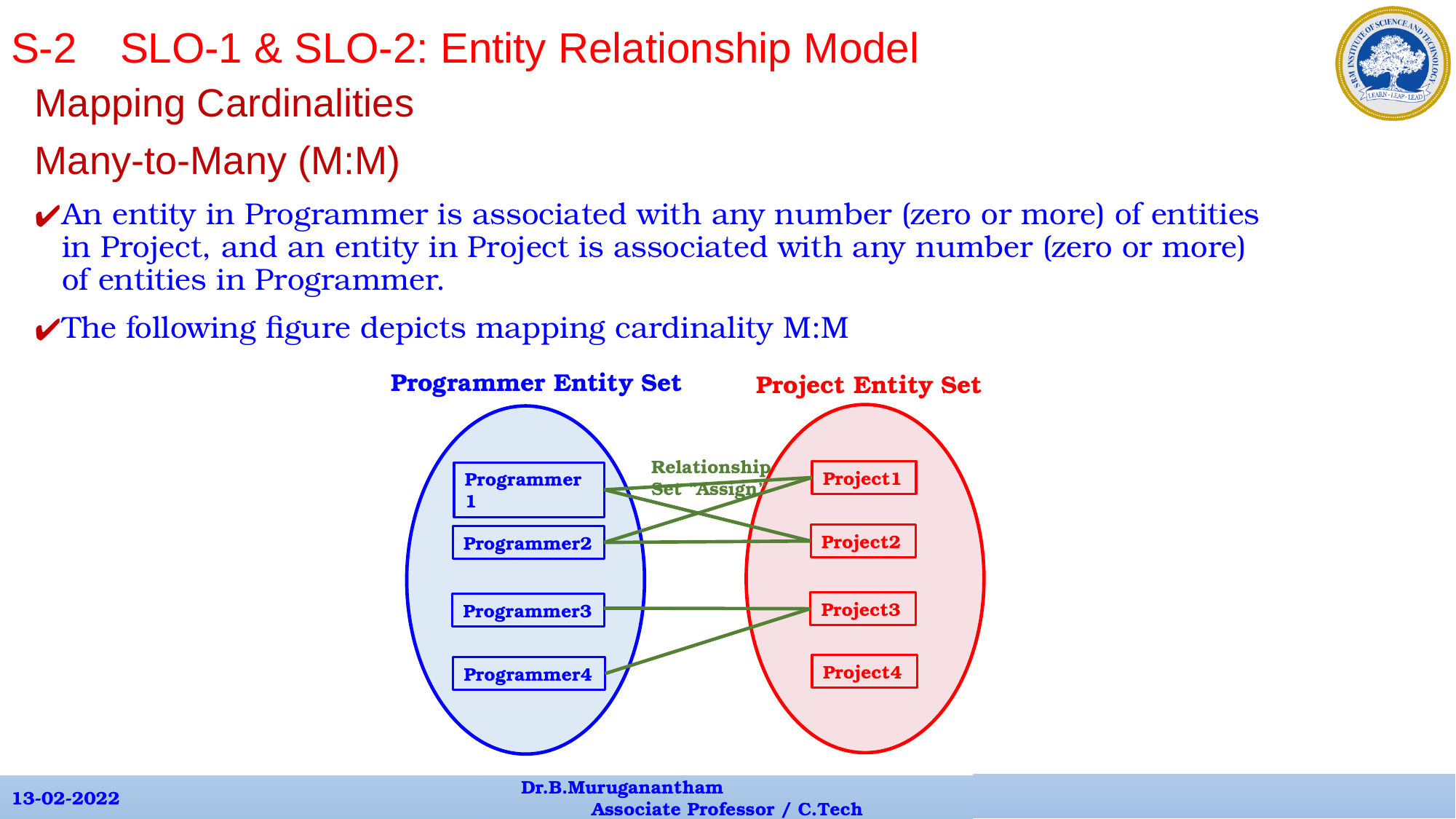

S-2 	SLO-1 & SLO-2: Entity Relationship Model

Mapping Cardinalities
Many-to-Many (M:M)
An entity in Programmer is associated with any number (zero or more) of entities in Project, and an entity in Project is associated with any number (zero or more) of entities in Programmer.
The following figure depicts mapping cardinality M:M

Programmer Entity Set
Project Entity Set

Relationship Set “Assign”
Project1
Programmer1
Project2
Programmer2
Project3
Programmer3
Project4
Programmer4
37
13-02-2022
Dr.B.Muruganantham                                   Associate Professor / C.Tech